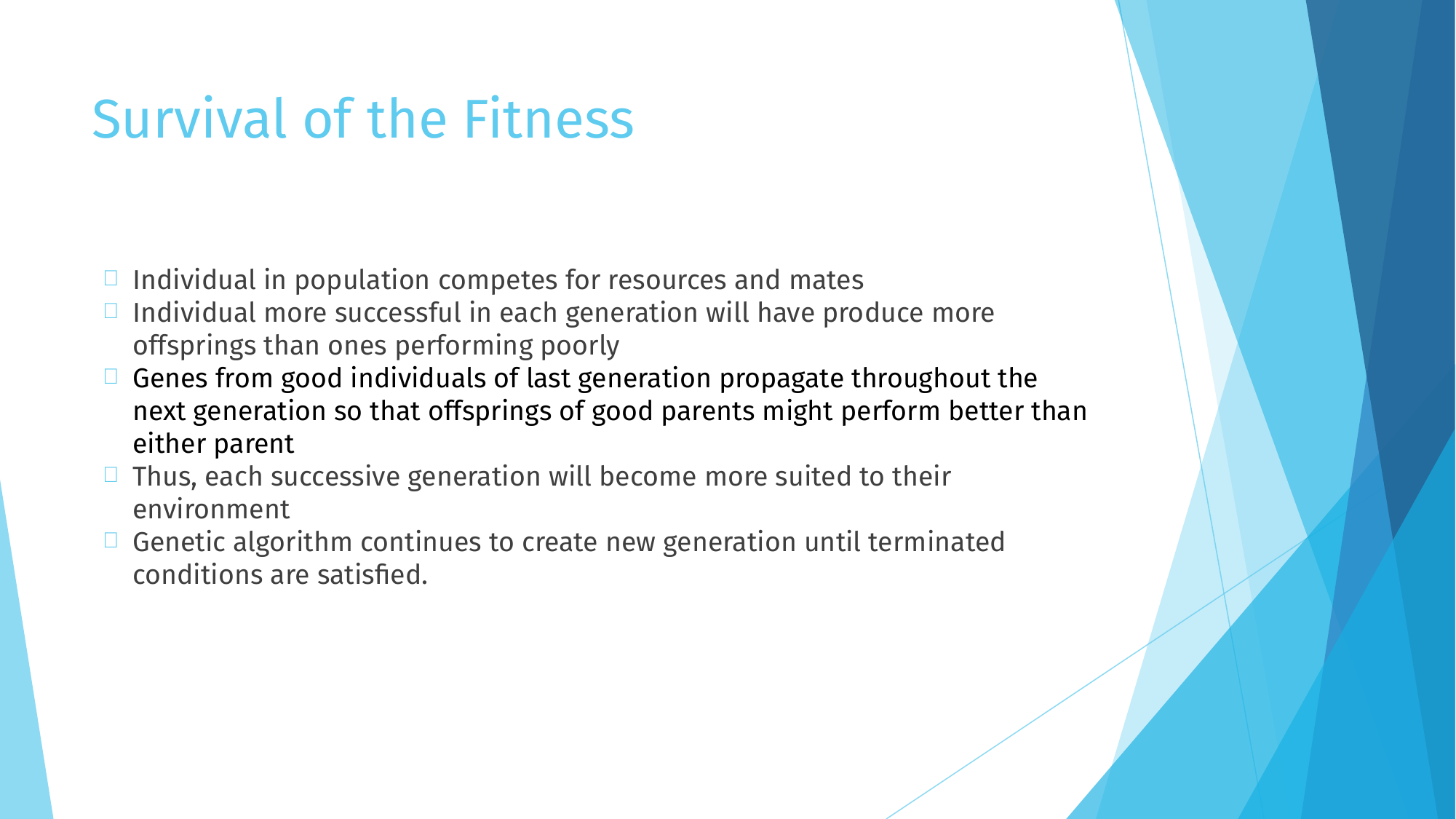

# Survival of the Fitness
Individual in population competes for resources and mates
Individual more successful in each generation will have produce more offsprings than ones performing poorly
Genes from good individuals of last generation propagate throughout the next generation so that offsprings of good parents might perform better than either parent
Thus, each successive generation will become more suited to their environment
Genetic algorithm continues to create new generation until terminated conditions are satisfied.